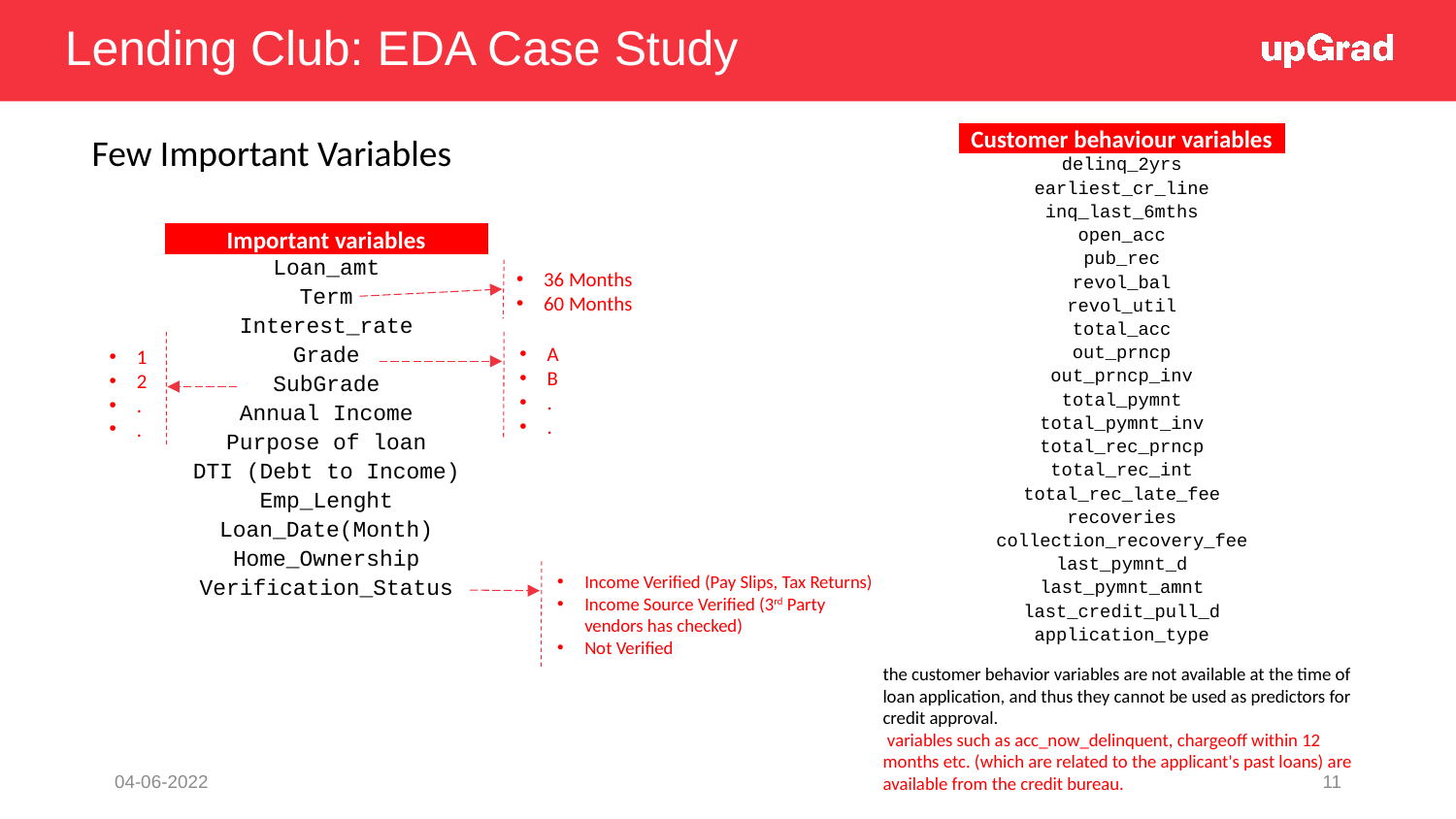

# Lending Club: EDA Case Study
Few Important Variables
| Customer behaviour variables |
| --- |
| delinq\_2yrs |
| earliest\_cr\_line |
| inq\_last\_6mths |
| open\_acc |
| pub\_rec |
| revol\_bal |
| revol\_util |
| total\_acc |
| out\_prncp |
| out\_prncp\_inv |
| total\_pymnt |
| total\_pymnt\_inv |
| total\_rec\_prncp |
| total\_rec\_int |
| total\_rec\_late\_fee |
| recoveries |
| collection\_recovery\_fee |
| last\_pymnt\_d |
| last\_pymnt\_amnt |
| last\_credit\_pull\_d |
| application\_type |
| Important variables |
| --- |
| Loan\_amt |
| Term |
| Interest\_rate |
| Grade |
| SubGrade |
| Annual Income |
| Purpose of loan |
| DTI (Debt to Income) |
| Emp\_Lenght |
| Loan\_Date(Month) |
| Home\_Ownership |
| Verification\_Status |
36 Months
60 Months
1
2
.
.
A
B
.
.
Income Verified (Pay Slips, Tax Returns)
Income Source Verified (3rd Party vendors has checked)
Not Verified
the customer behavior variables are not available at the time of loan application, and thus they cannot be used as predictors for credit approval.
 variables such as acc_now_delinquent, chargeoff within 12 months etc. (which are related to the applicant's past loans) are available from the credit bureau.
04-06-2022
11